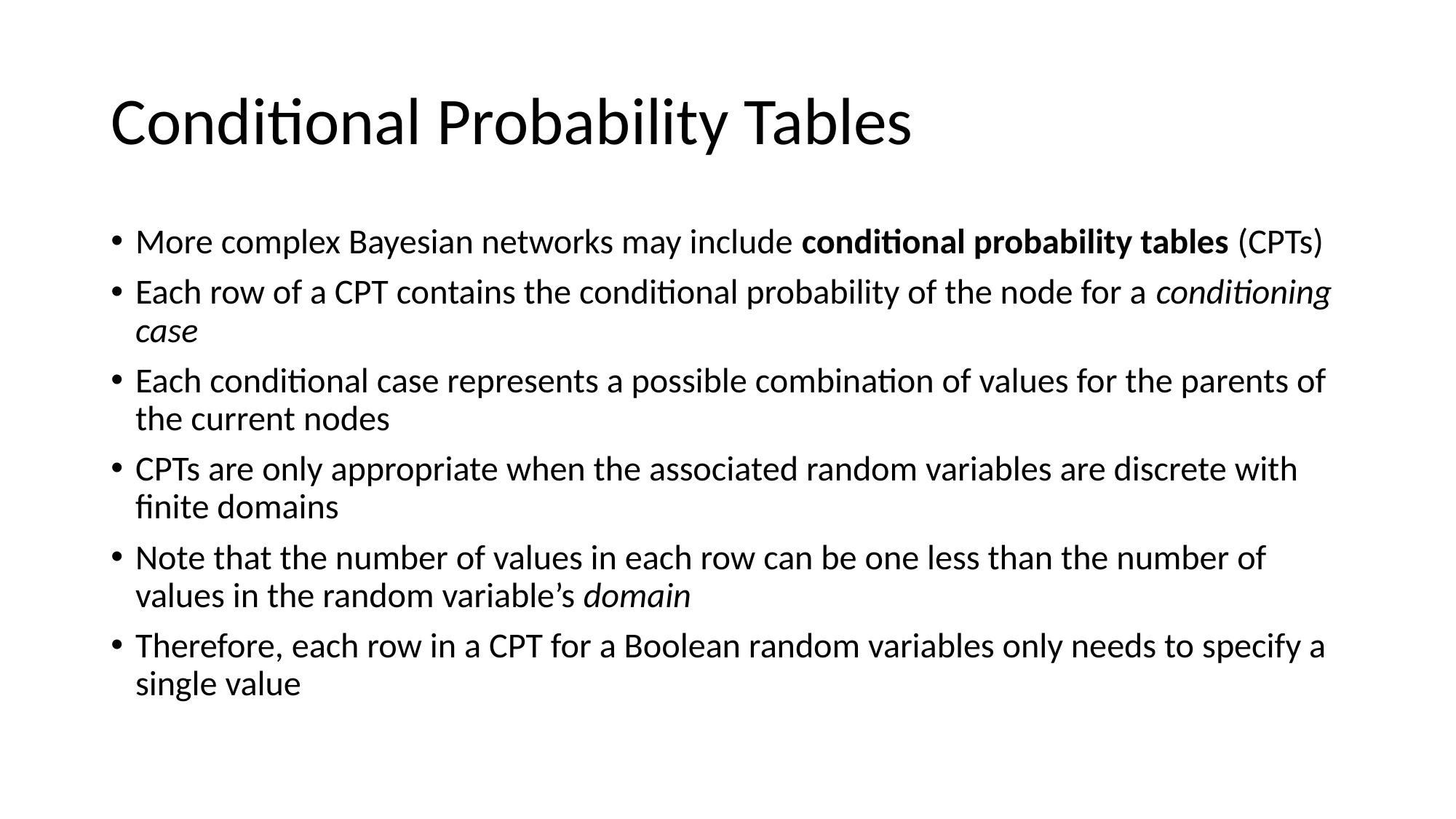

# Conditional Probability Tables
More complex Bayesian networks may include conditional probability tables (CPTs)
Each row of a CPT contains the conditional probability of the node for a conditioning case
Each conditional case represents a possible combination of values for the parents of the current nodes
CPTs are only appropriate when the associated random variables are discrete with finite domains
Note that the number of values in each row can be one less than the number of values in the random variable’s domain
Therefore, each row in a CPT for a Boolean random variables only needs to specify a single value